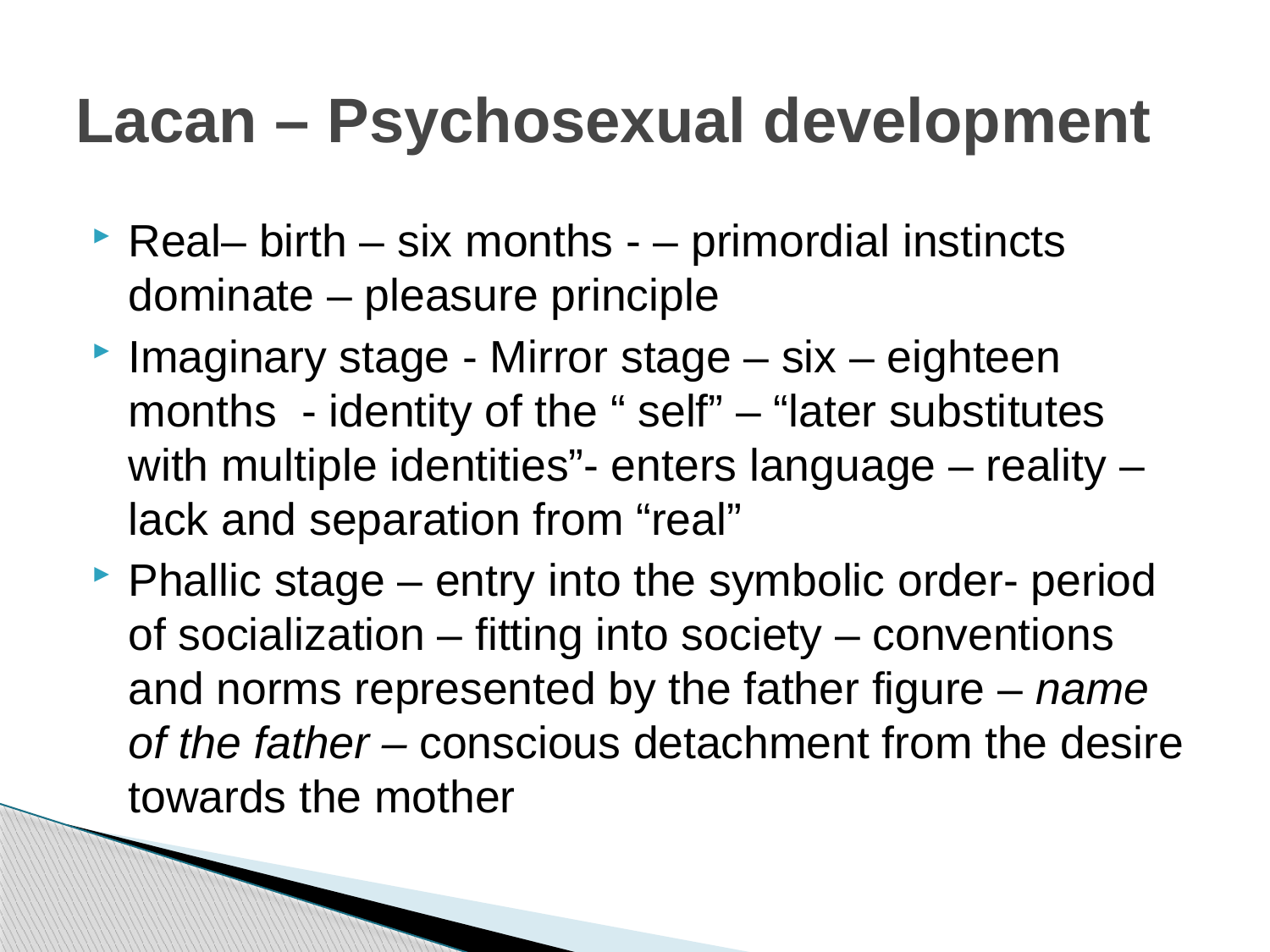

# Lacan – Psychosexual development
Real– birth – six months - – primordial instincts dominate – pleasure principle
Imaginary stage - Mirror stage – six – eighteen months  - identity of the “ self” – “later substitutes with multiple identities”- enters language – reality – lack and separation from “real”
Phallic stage – entry into the symbolic order- period of socialization – fitting into society – conventions and norms represented by the father figure – name of the father – conscious detachment from the desire towards the mother